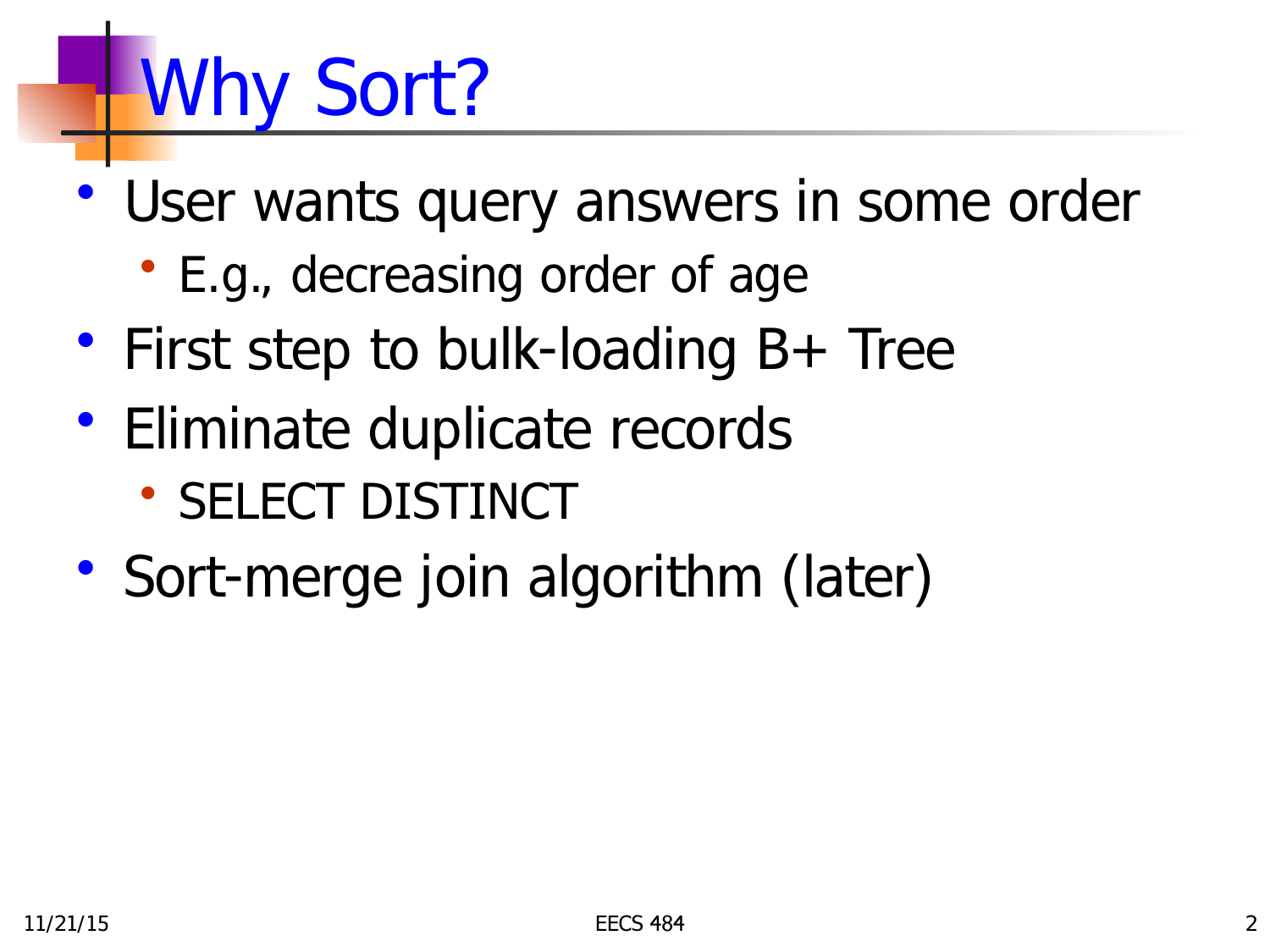

# Why Sort?
User wants query answers in some order
E.g., decreasing order of age
First step to bulk-loading B+ Tree
Eliminate duplicate records
SELECT DISTINCT
Sort-merge join algorithm (later)
11/21/15
EECS 484
2